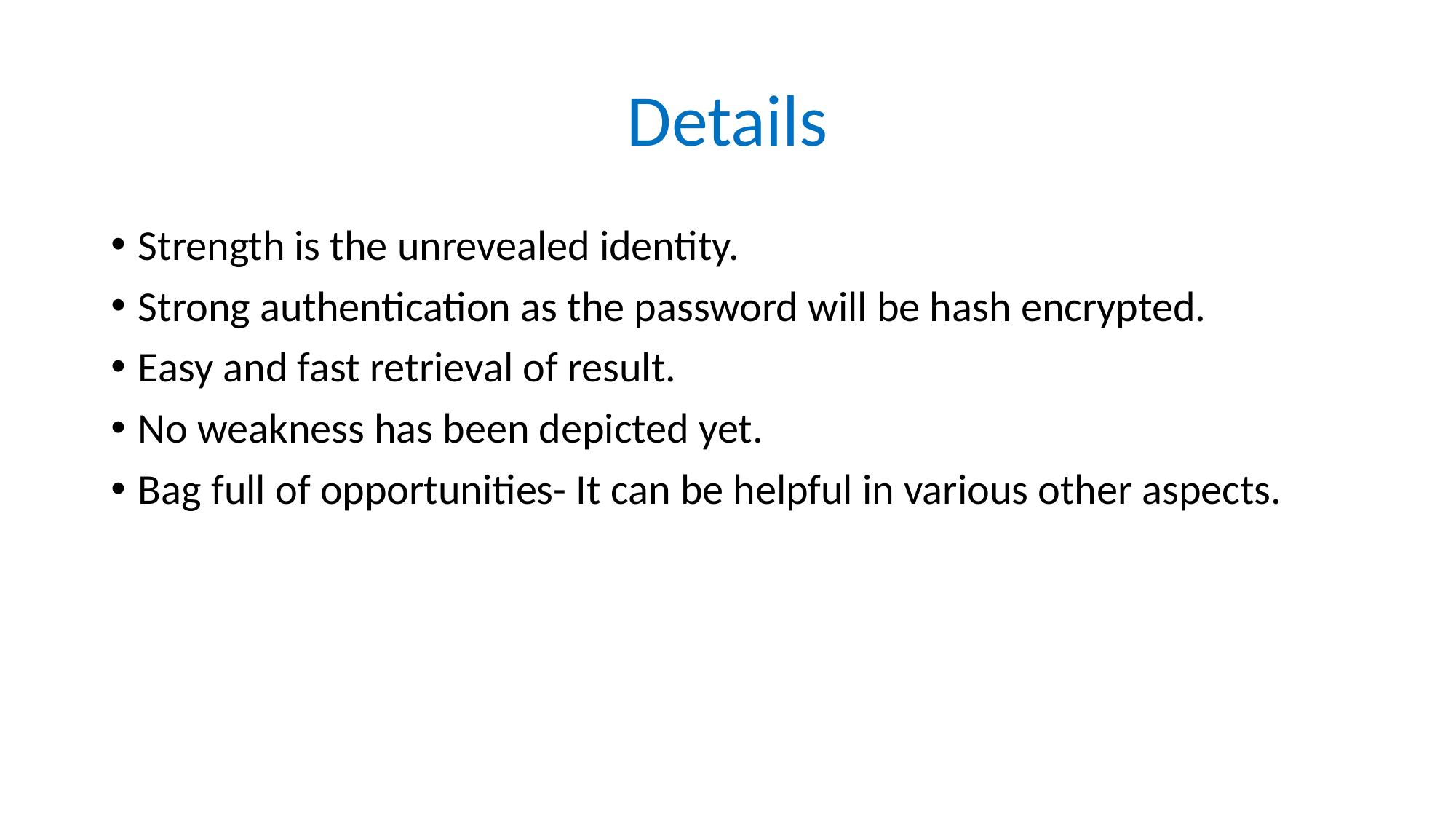

# Details
Strength is the unrevealed identity.
Strong authentication as the password will be hash encrypted.
Easy and fast retrieval of result.
No weakness has been depicted yet.
Bag full of opportunities- It can be helpful in various other aspects.